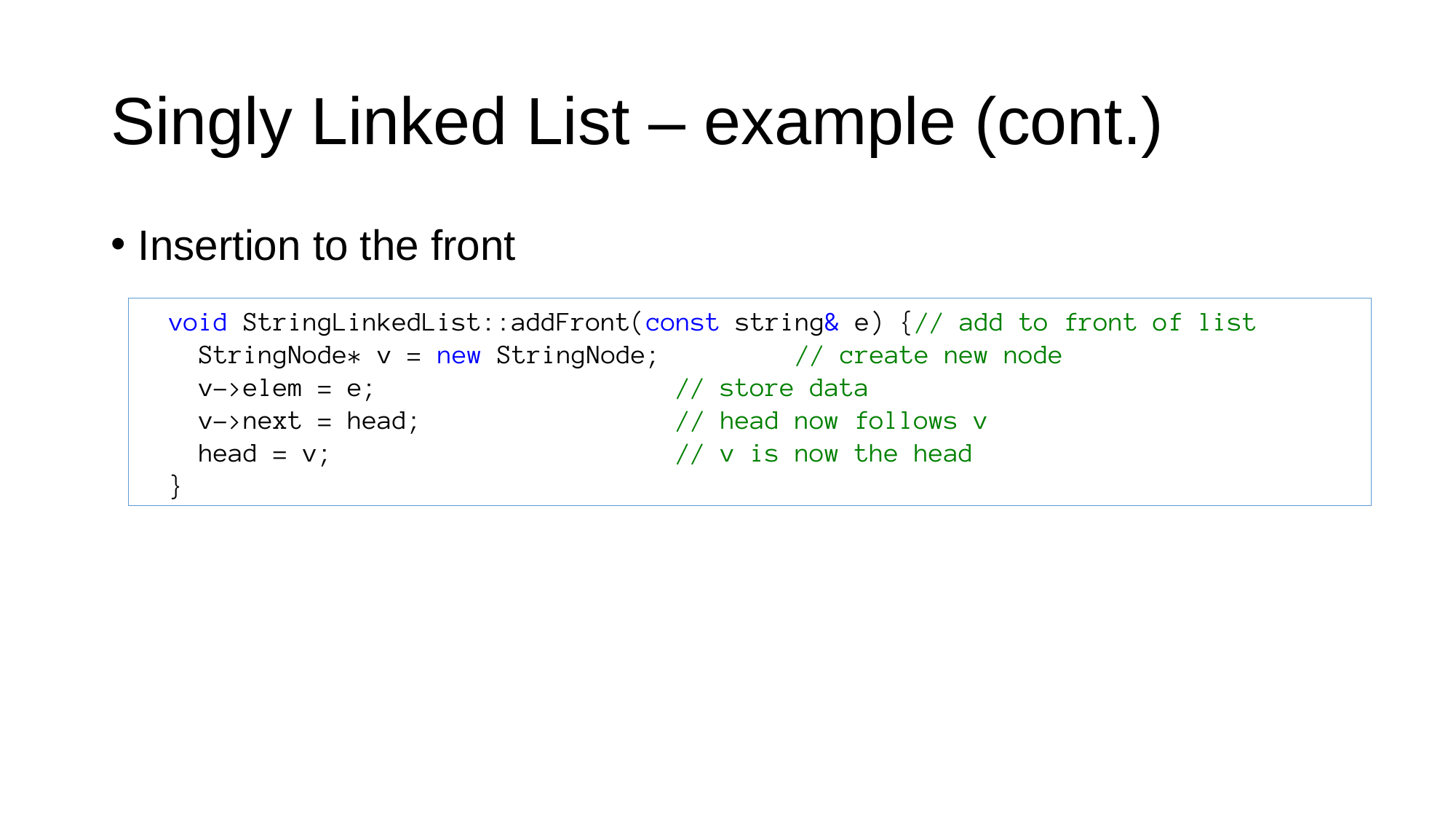

# Singly Linked List – example (cont.)
Insertion to the front
  void StringLinkedList::addFront(const string& e) {// add to front of list
    StringNode* v = new StringNode;         // create new node
    v->elem = e;                    // store data
    v->next = head;                 // head now follows v
    head = v;                       // v is now the head
  }